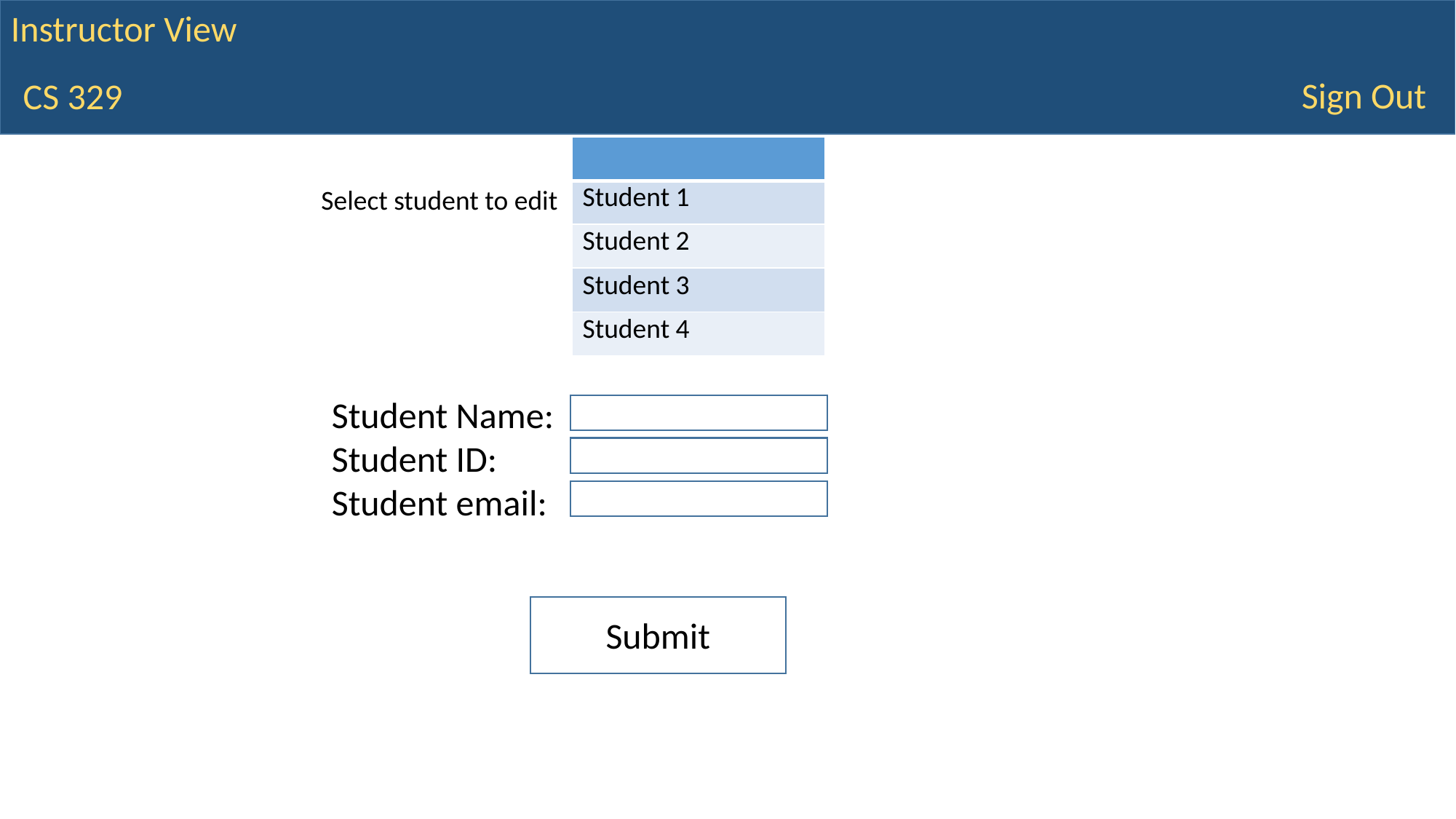

Instructor View
Sign Out
CS 329
|  |
| --- |
| Student 1 |
| Student 2 |
| Student 3 |
| Student 4 |
Select student to edit
Student Name:
Student ID:
Student email:

Submit